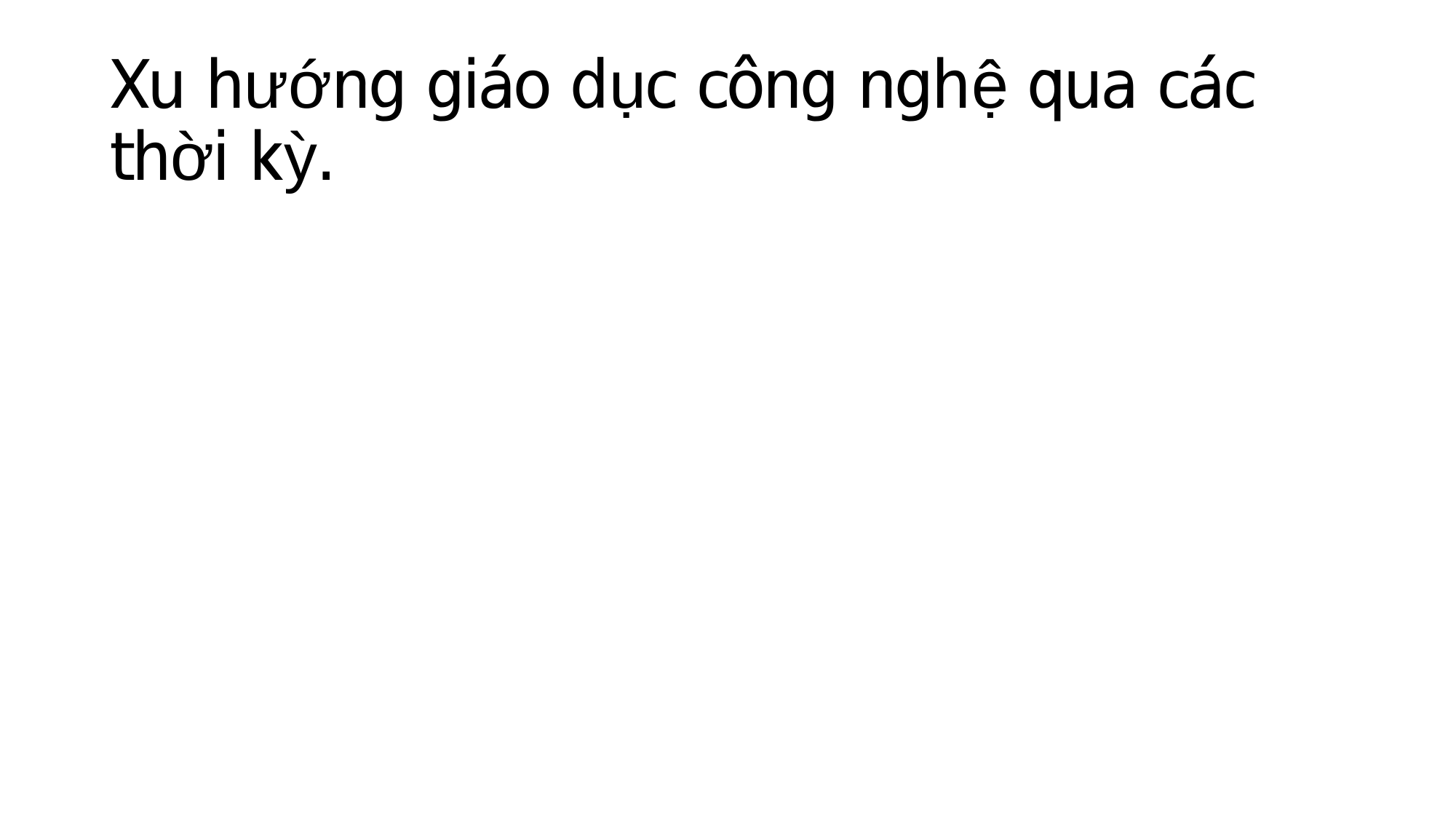

# Xu hướng giáo dục công nghệ qua các thời kỳ.